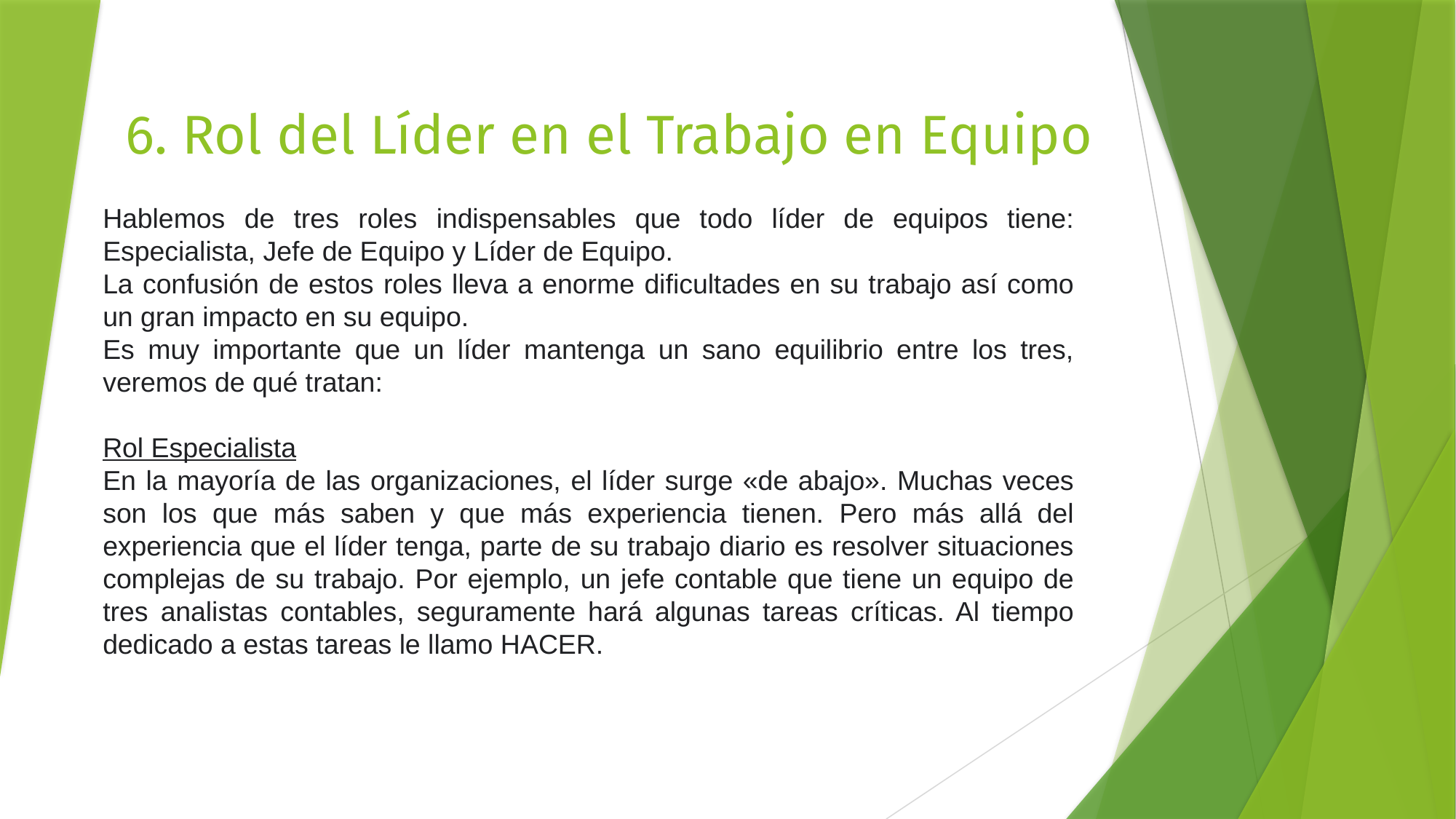

6. Rol del Líder en el Trabajo en Equipo
Hablemos de tres roles indispensables que todo líder de equipos tiene: Especialista, Jefe de Equipo y Líder de Equipo.
La confusión de estos roles lleva a enorme dificultades en su trabajo así como un gran impacto en su equipo.
Es muy importante que un líder mantenga un sano equilibrio entre los tres, veremos de qué tratan:

Rol Especialista
En la mayoría de las organizaciones, el líder surge «de abajo». Muchas veces son los que más saben y que más experiencia tienen. Pero más allá del experiencia que el líder tenga, parte de su trabajo diario es resolver situaciones complejas de su trabajo. Por ejemplo, un jefe contable que tiene un equipo de tres analistas contables, seguramente hará algunas tareas críticas. Al tiempo dedicado a estas tareas le llamo HACER.